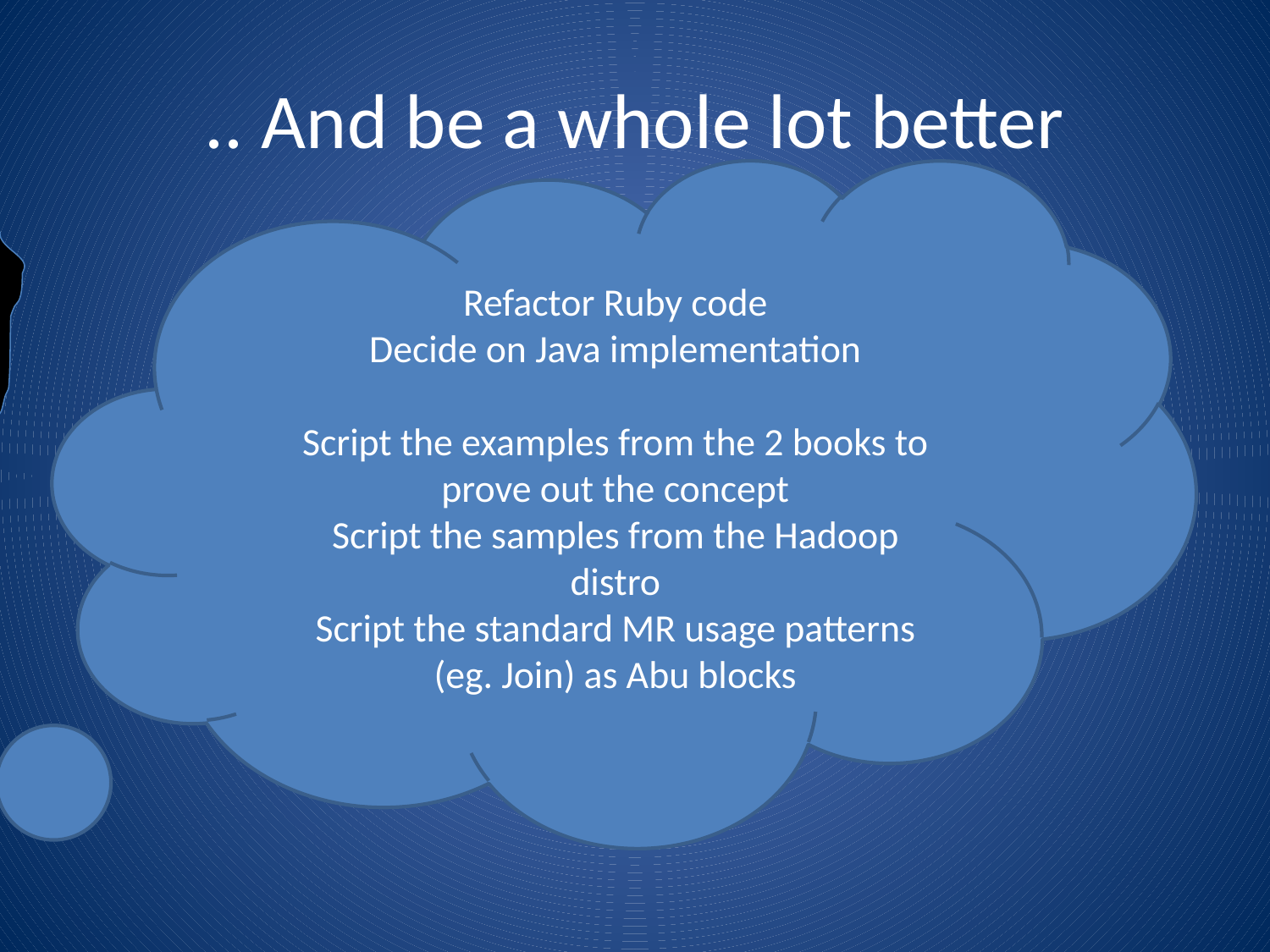

# .. And be a whole lot better
Refactor Ruby code
Decide on Java implementation

Script the examples from the 2 books to prove out the concept
Script the samples from the Hadoop distro
Script the standard MR usage patterns (eg. Join) as Abu blocks